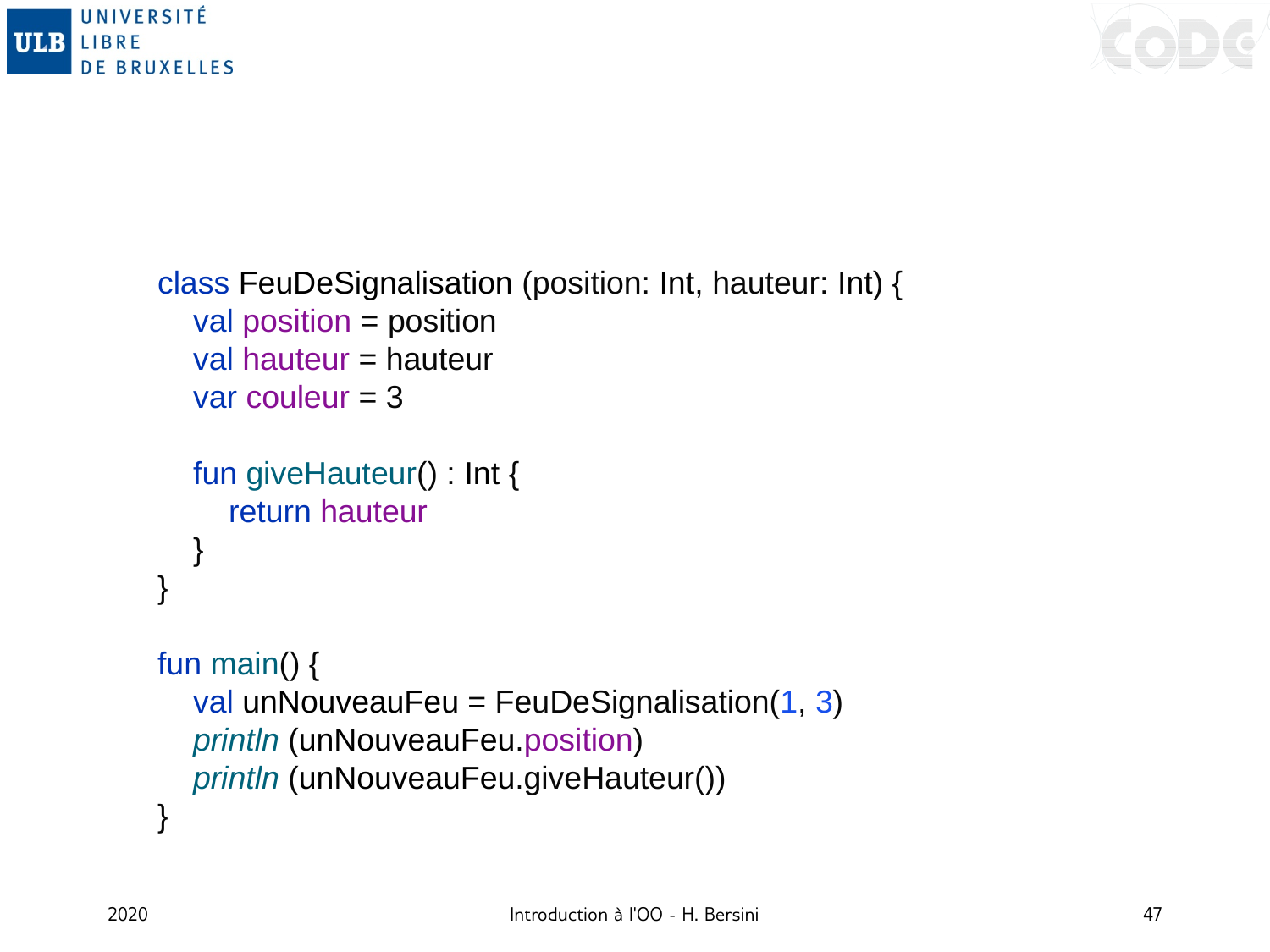

#
class FeuDeSignalisation (position: Int, hauteur: Int) {
    val position = position
    val hauteur = hauteur
    var couleur = 3
    fun giveHauteur() : Int {
        return hauteur
    }
}
fun main() {
    val unNouveauFeu = FeuDeSignalisation(1, 3)
    println (unNouveauFeu.position)
    println (unNouveauFeu.giveHauteur())
}
2020
Introduction à l'OO - H. Bersini
47